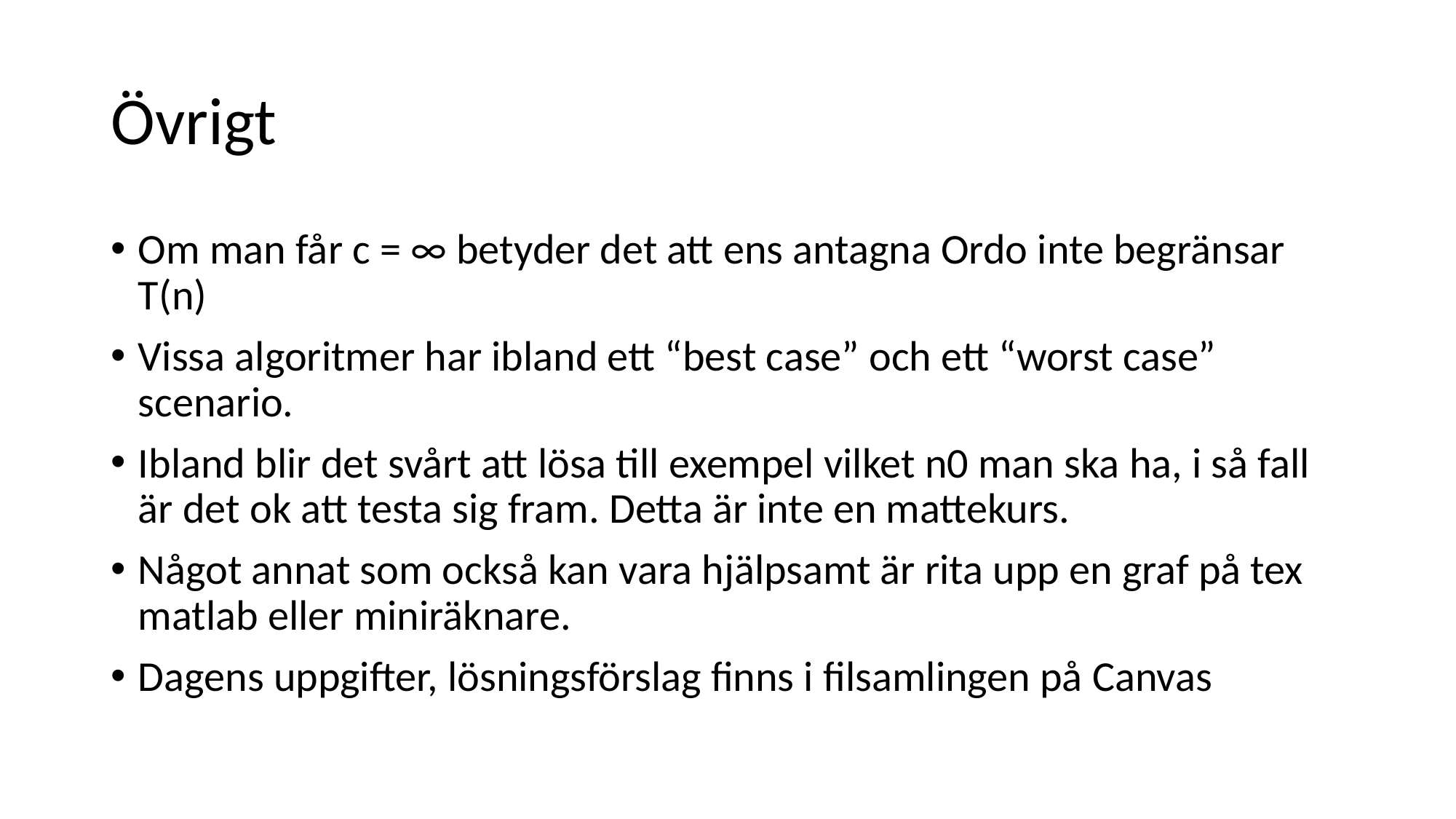

# Övrigt
Om man får c = ∞ betyder det att ens antagna Ordo inte begränsar T(n)
Vissa algoritmer har ibland ett “best case” och ett “worst case” scenario.
Ibland blir det svårt att lösa till exempel vilket n0 man ska ha, i så fall är det ok att testa sig fram. Detta är inte en mattekurs.
Något annat som också kan vara hjälpsamt är rita upp en graf på tex matlab eller miniräknare.
Dagens uppgifter, lösningsförslag finns i filsamlingen på Canvas